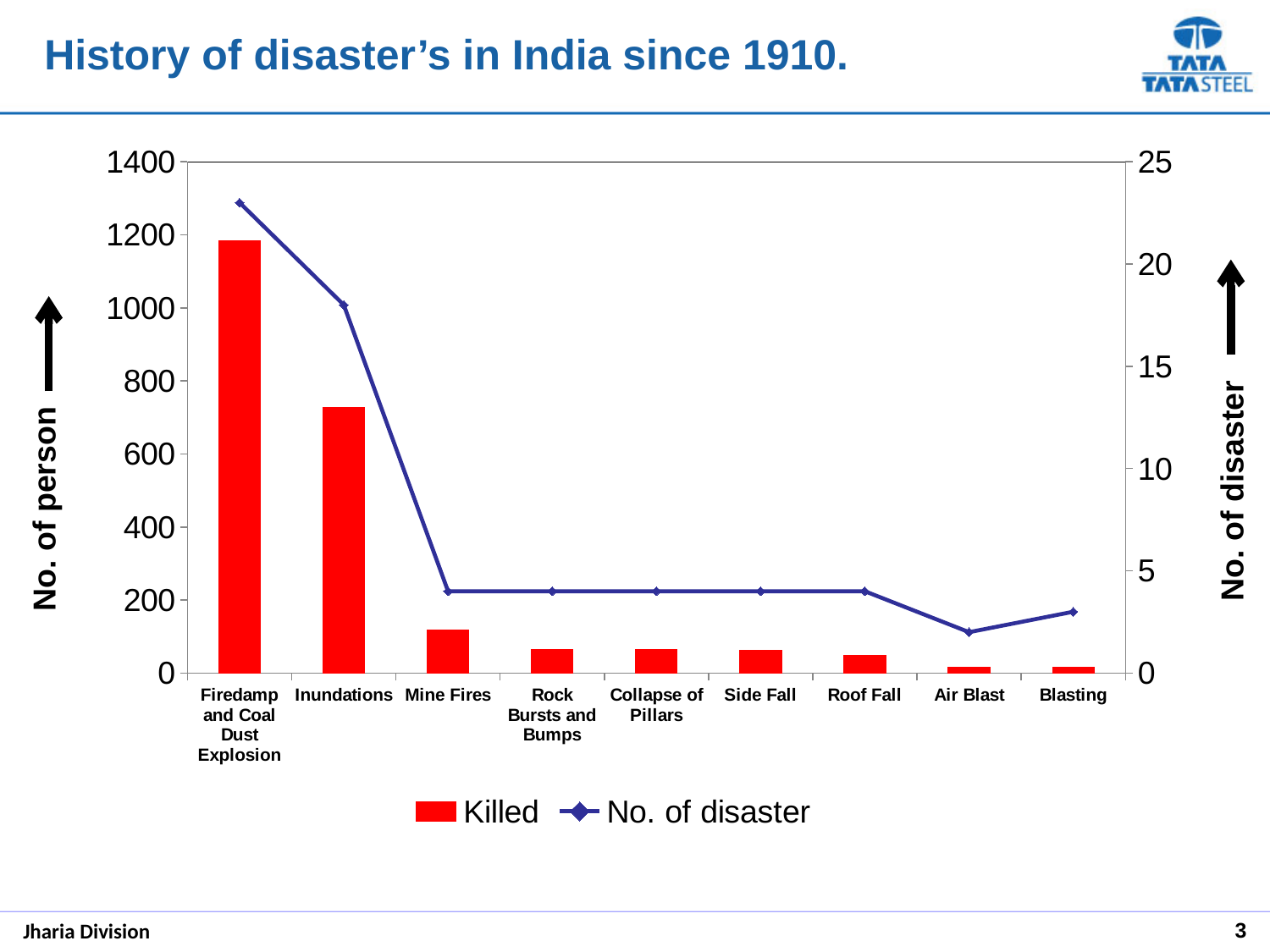

# History of disaster’s in India since 1910.

### Chart

| Category | Killed | No. of disaster |
|---|---|---|
| Firedamp and Coal Dust Explosion | 1184.0 | 23.0 |
| Inundations | 728.0 | 18.0 |
| Mine Fires | 119.0 | 4.0 |
| Rock Bursts and Bumps | 65.0 | 4.0 |
| Collapse of Pillars | 64.0 | 4.0 |
| Side Fall | 62.0 | 4.0 |
| Roof Fall | 49.0 | 4.0 |
| Air Blast | 17.0 | 2.0 |
| Blasting | 16.0 | 3.0 |
No. of disaster
No. of person
3